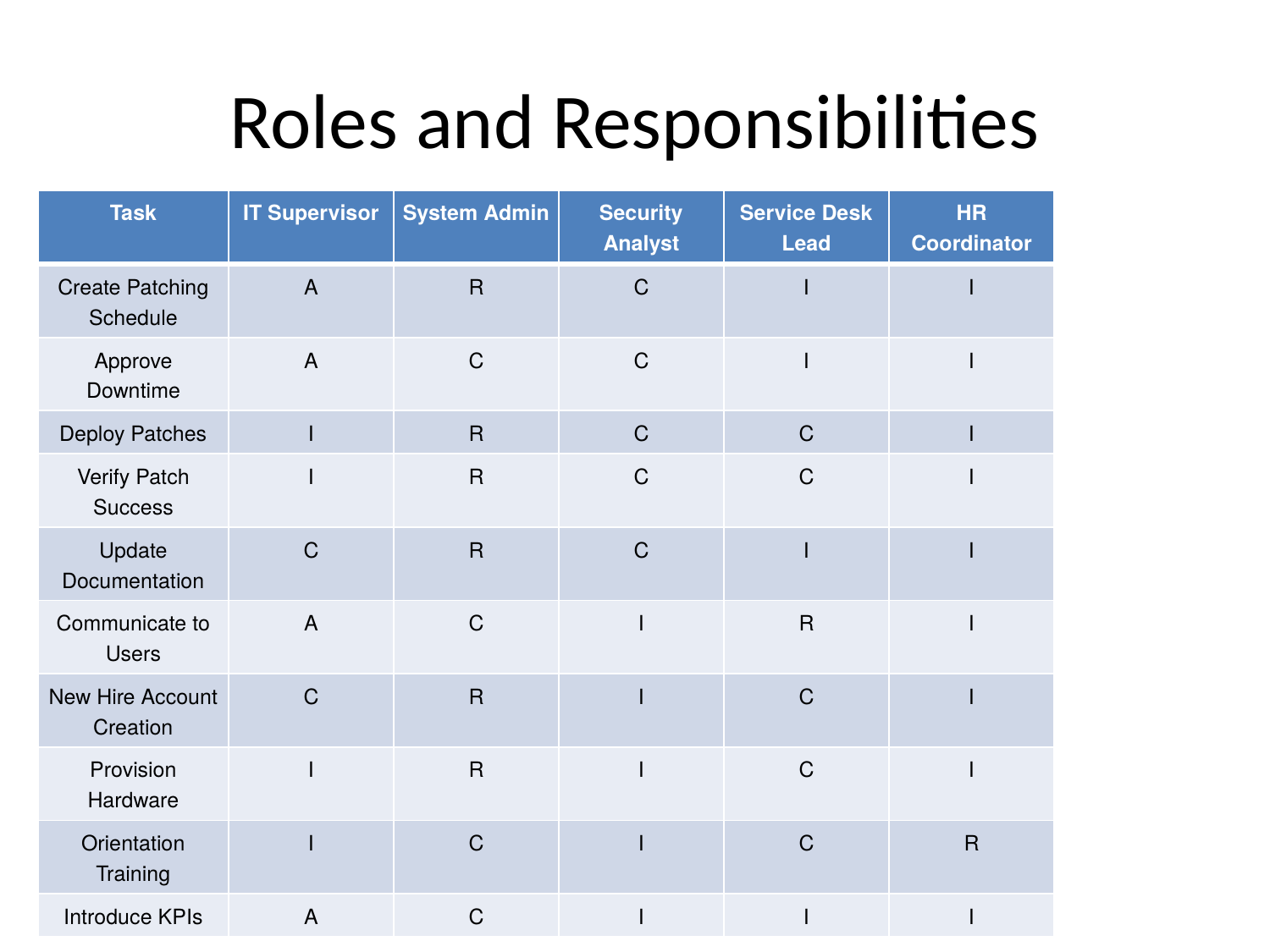

# Roles and Responsibilities
| Task | IT Supervisor | System Admin | Security Analyst | Service Desk Lead | HR Coordinator |
| --- | --- | --- | --- | --- | --- |
| Create Patching Schedule | A | R | C | I | I |
| Approve Downtime | A | C | C | I | I |
| Deploy Patches | I | R | C | C | I |
| Verify Patch Success | I | R | C | C | I |
| Update Documentation | C | R | C | I | I |
| Communicate to Users | A | C | I | R | I |
| New Hire Account Creation | C | R | I | C | I |
| Provision Hardware | I | R | I | C | I |
| Orientation Training | I | C | I | C | R |
| Introduce KPIs | A | C | I | I | I |